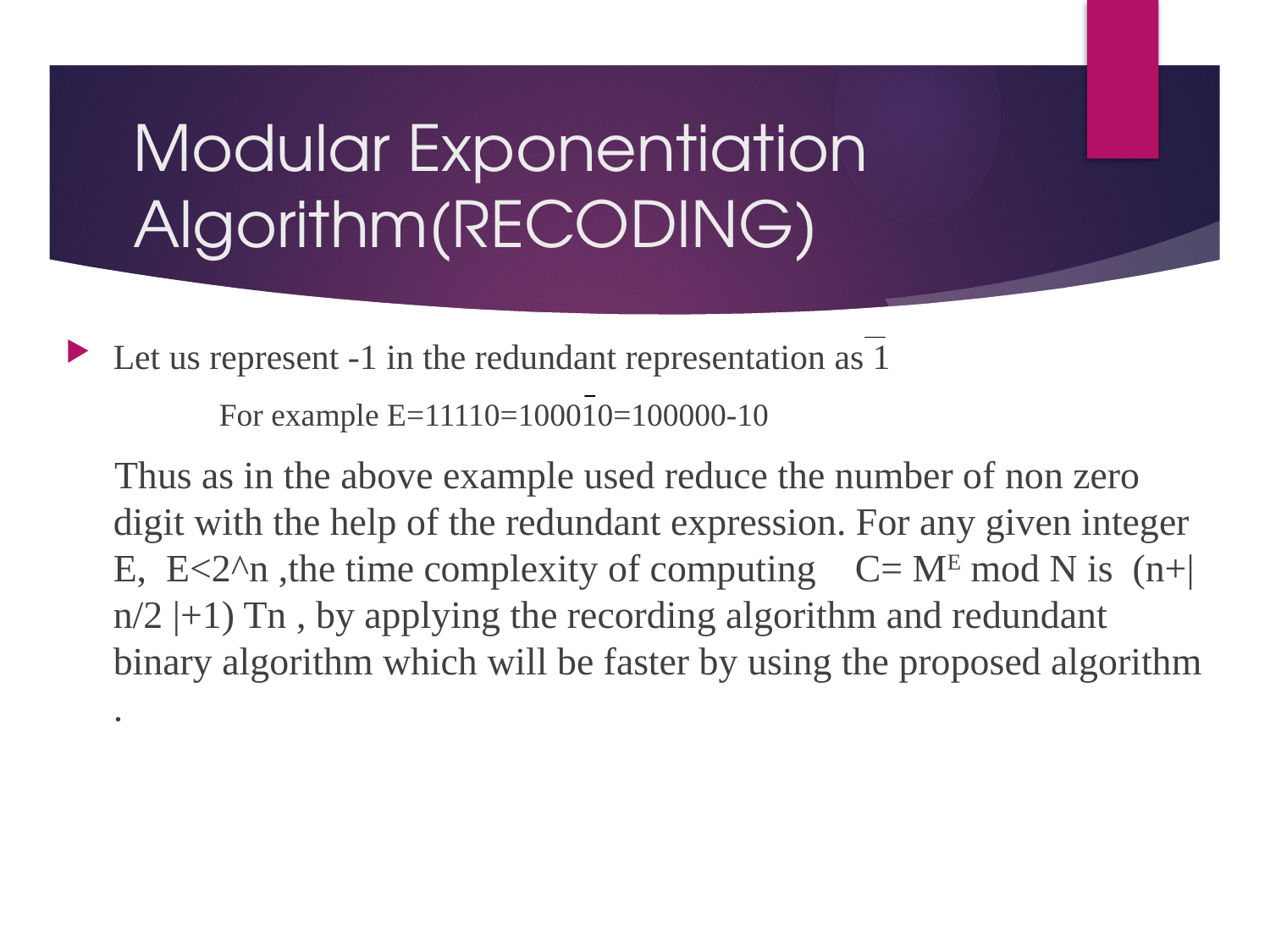

# Modular Exponentiation Algorithm(RECODING)
Let us represent -1 in the redundant representation as 1
                      For example E=11110=100010=100000-10
     Thus as in the above example used reduce the number of non zero digit with the help of the redundant expression. For any given integer E,  E<2^n ,the time complexity of computing    C= ME mod N is  (n+|n/2 |+1) Tn , by applying the recording algorithm and redundant binary algorithm which will be faster by using the proposed algorithm .